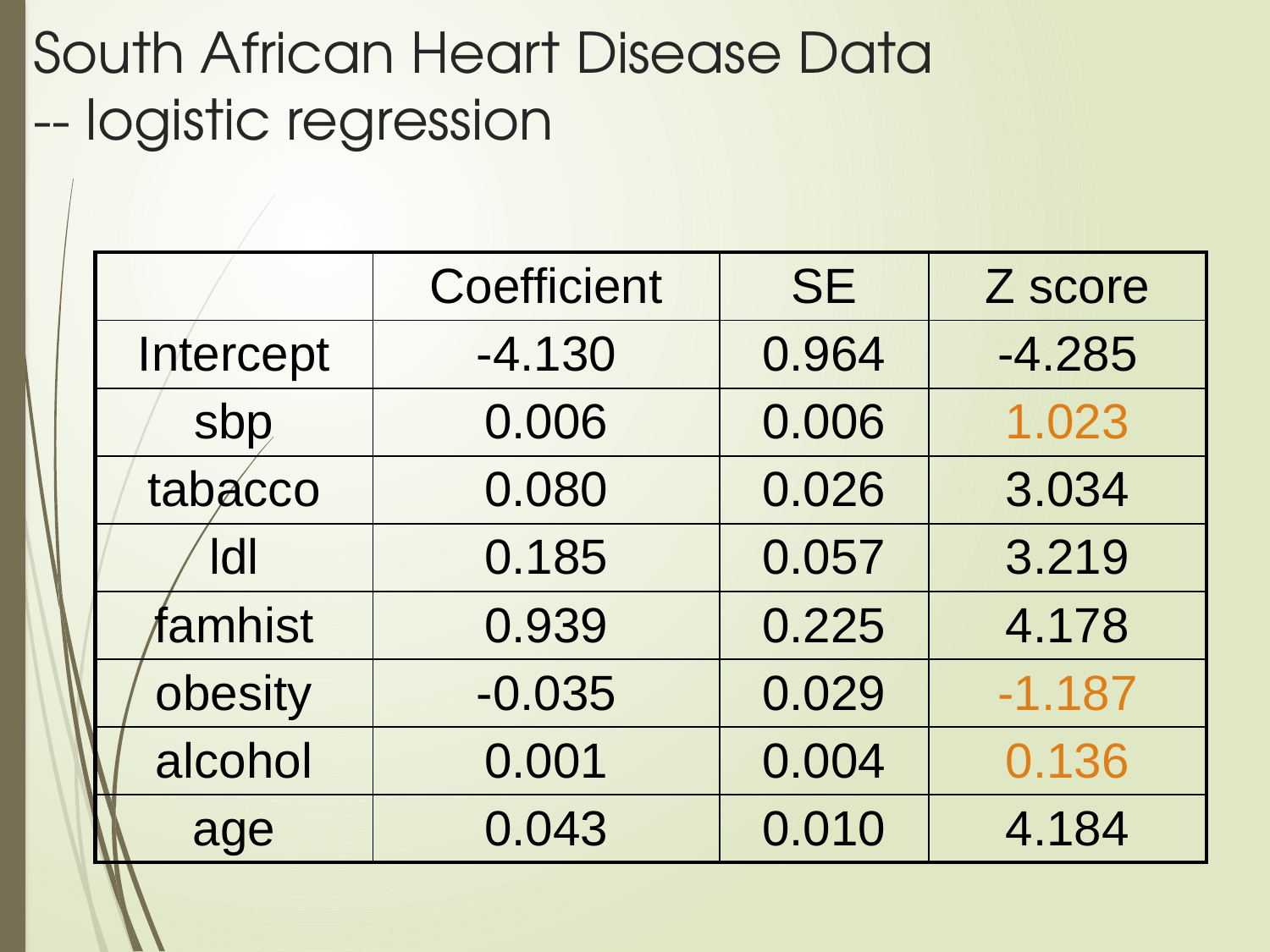

# South African Heart Disease Data -- logistic regression
|  | Coefficient | SE | Z score |
| --- | --- | --- | --- |
| Intercept | -4.130 | 0.964 | -4.285 |
| sbp | 0.006 | 0.006 | 1.023 |
| tabacco | 0.080 | 0.026 | 3.034 |
| ldl | 0.185 | 0.057 | 3.219 |
| famhist | 0.939 | 0.225 | 4.178 |
| obesity | -0.035 | 0.029 | -1.187 |
| alcohol | 0.001 | 0.004 | 0.136 |
| age | 0.043 | 0.010 | 4.184 |